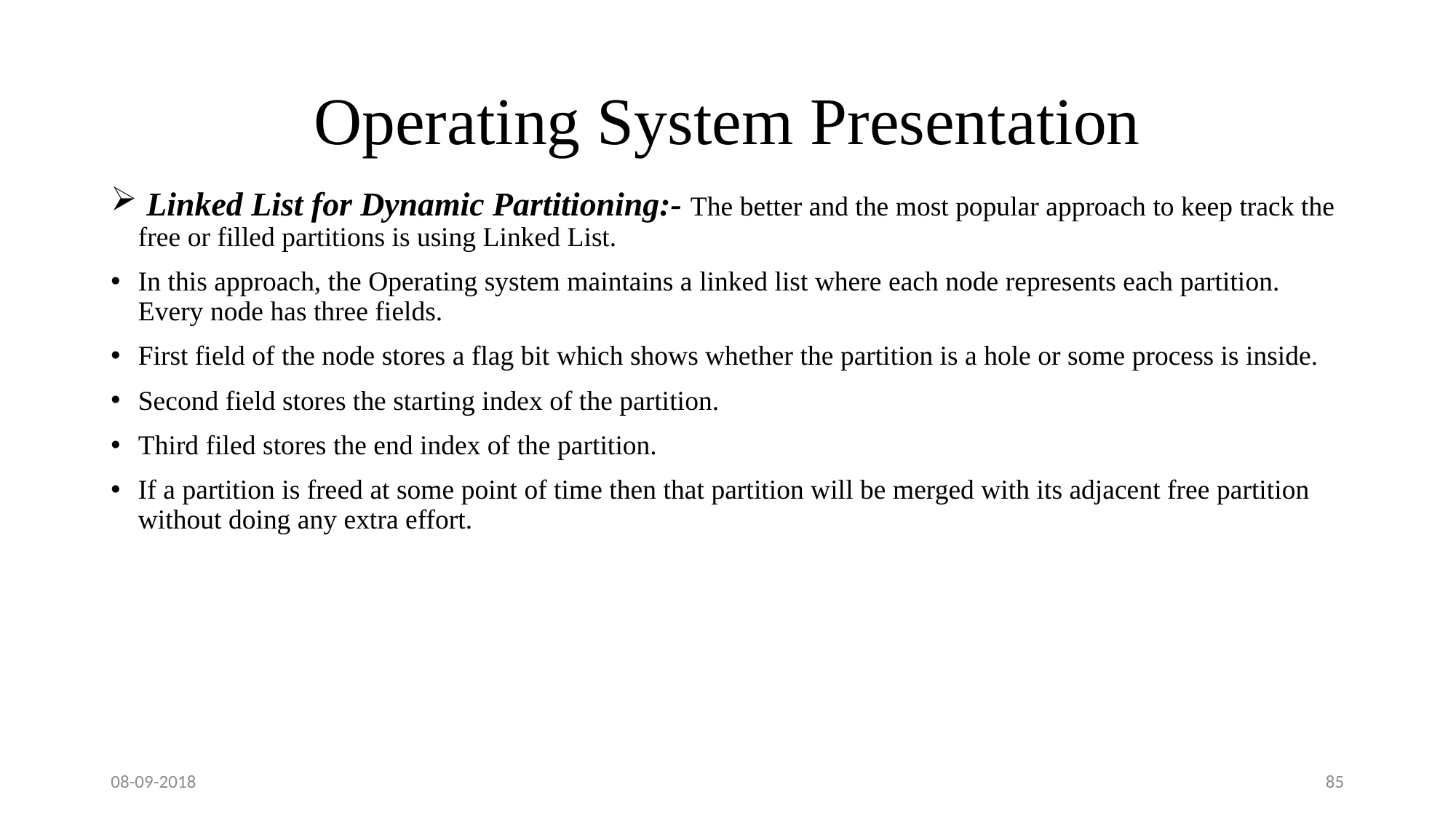

# Operating System Presentation
 Linked List for Dynamic Partitioning:- The better and the most popular approach to keep track the free or filled partitions is using Linked List.
In this approach, the Operating system maintains a linked list where each node represents each partition. Every node has three fields.
First field of the node stores a flag bit which shows whether the partition is a hole or some process is inside.
Second field stores the starting index of the partition.
Third filed stores the end index of the partition.
If a partition is freed at some point of time then that partition will be merged with its adjacent free partition without doing any extra effort.

08-09-2018
85